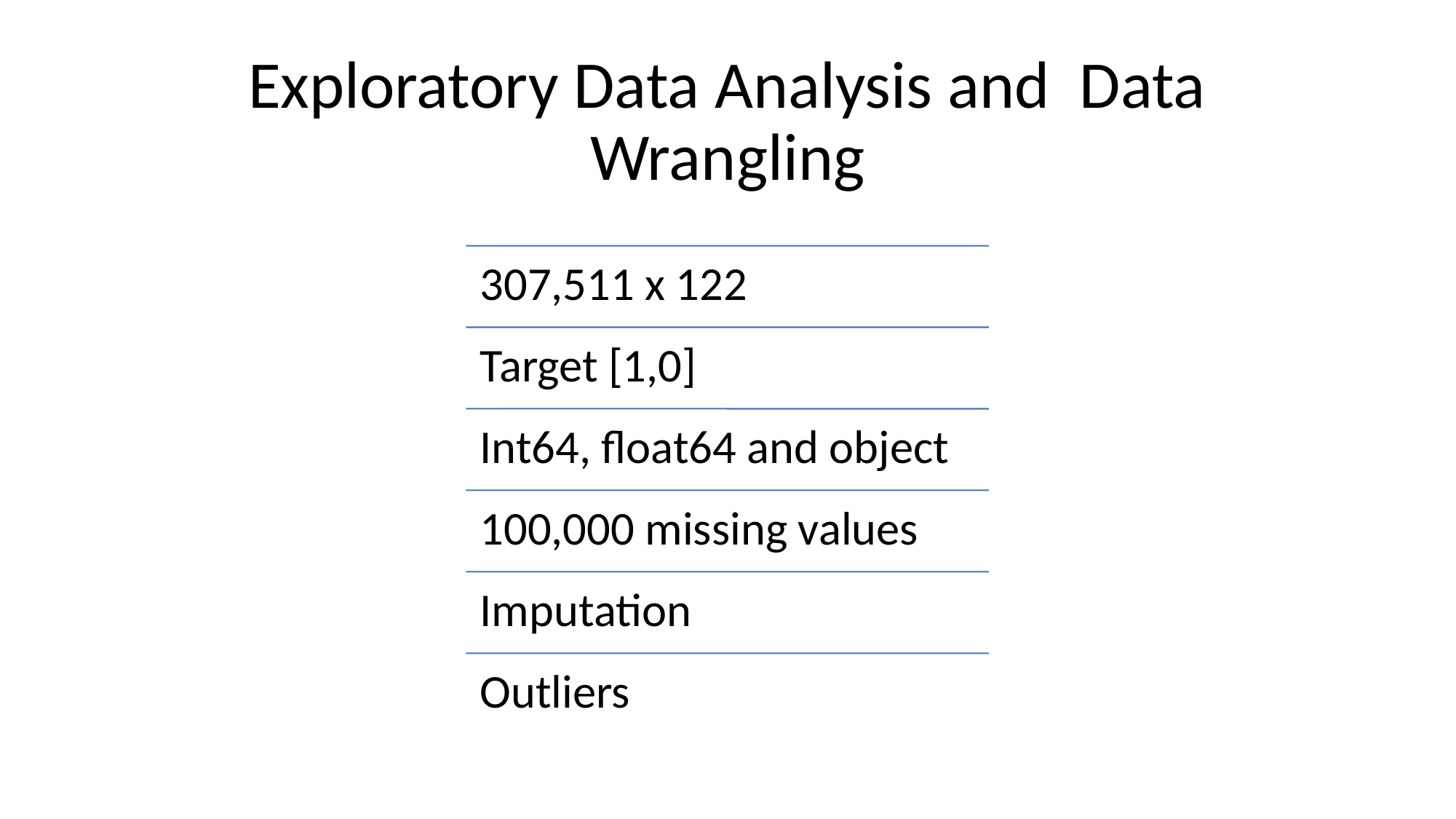

# Exploratory Data Analysis and  Data Wrangling
307,511 x 122
Target [1,0]
Int64, float64 and object
100,000 missing values
Imputation
Outliers